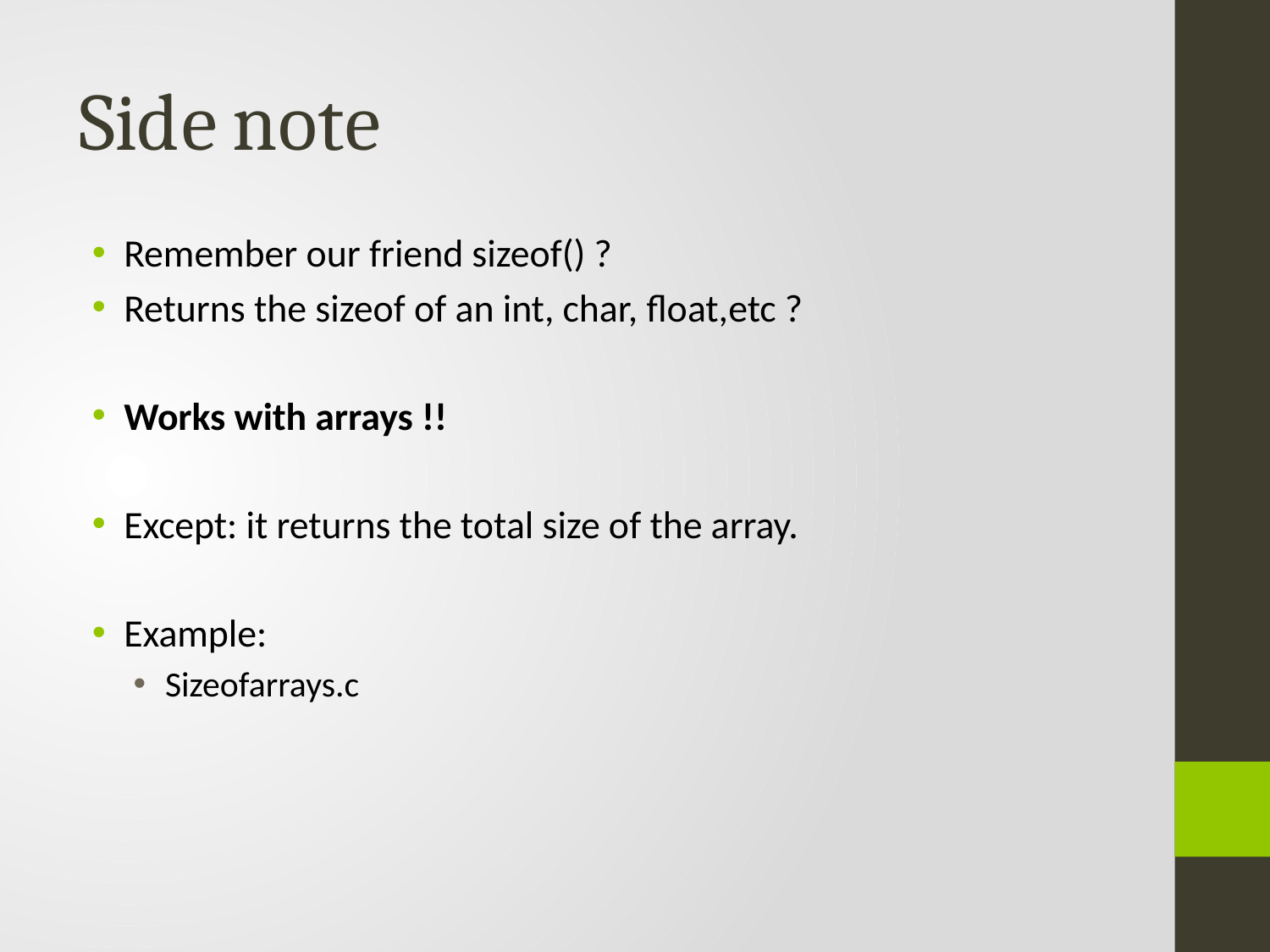

# Side note
Remember our friend sizeof() ?
Returns the sizeof of an int, char, float,etc ?

Works with arrays !!

Except: it returns the total size of the array.

Example:
Sizeofarrays.c